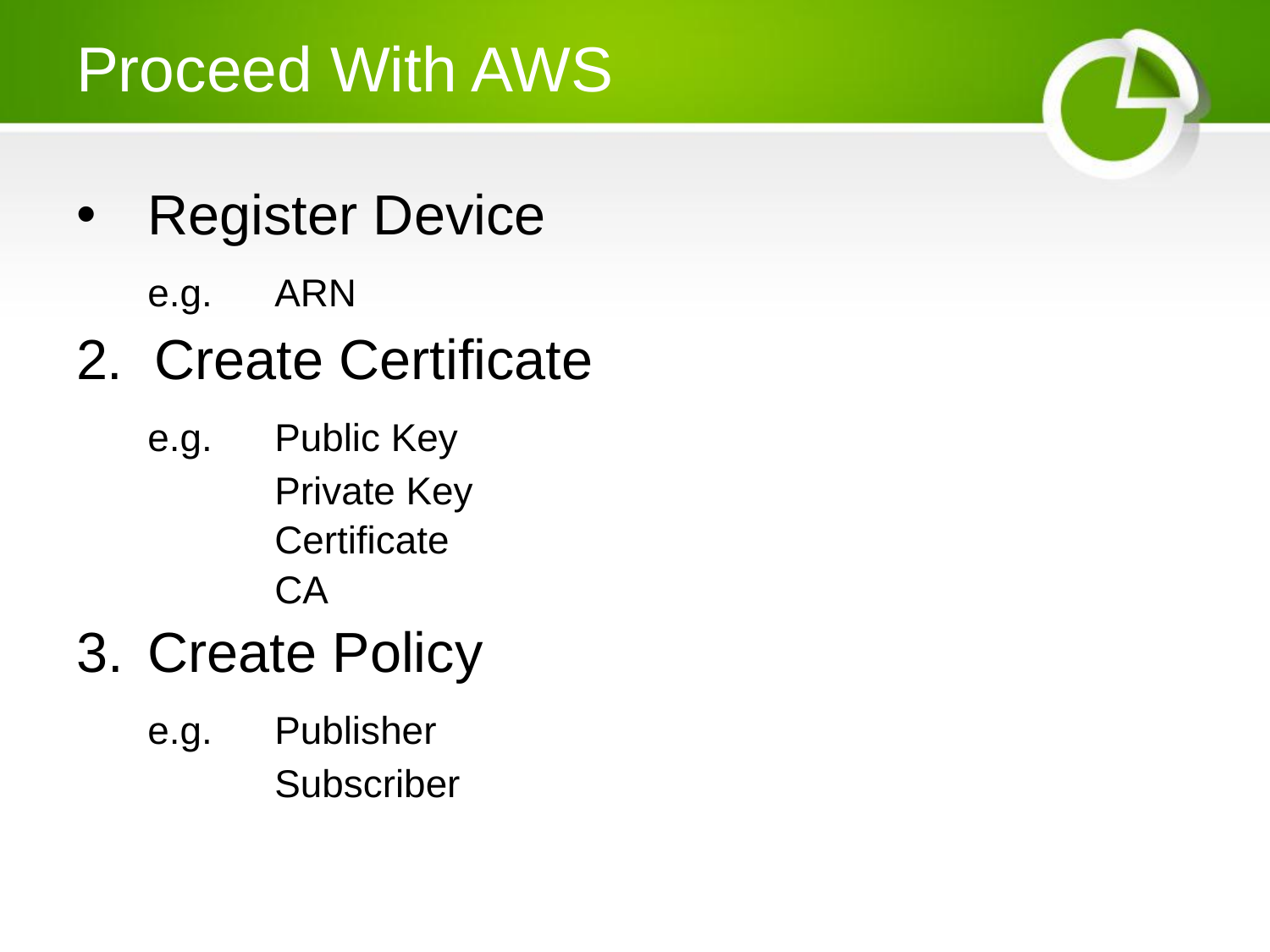

# Proceed With AWS
Register Device
	e.g. 	ARN
2.  Create Certificate
	e.g. 	Public Key
		Private Key
		Certificate
		CA
Create Policy
	e.g.	Publisher
		Subscriber